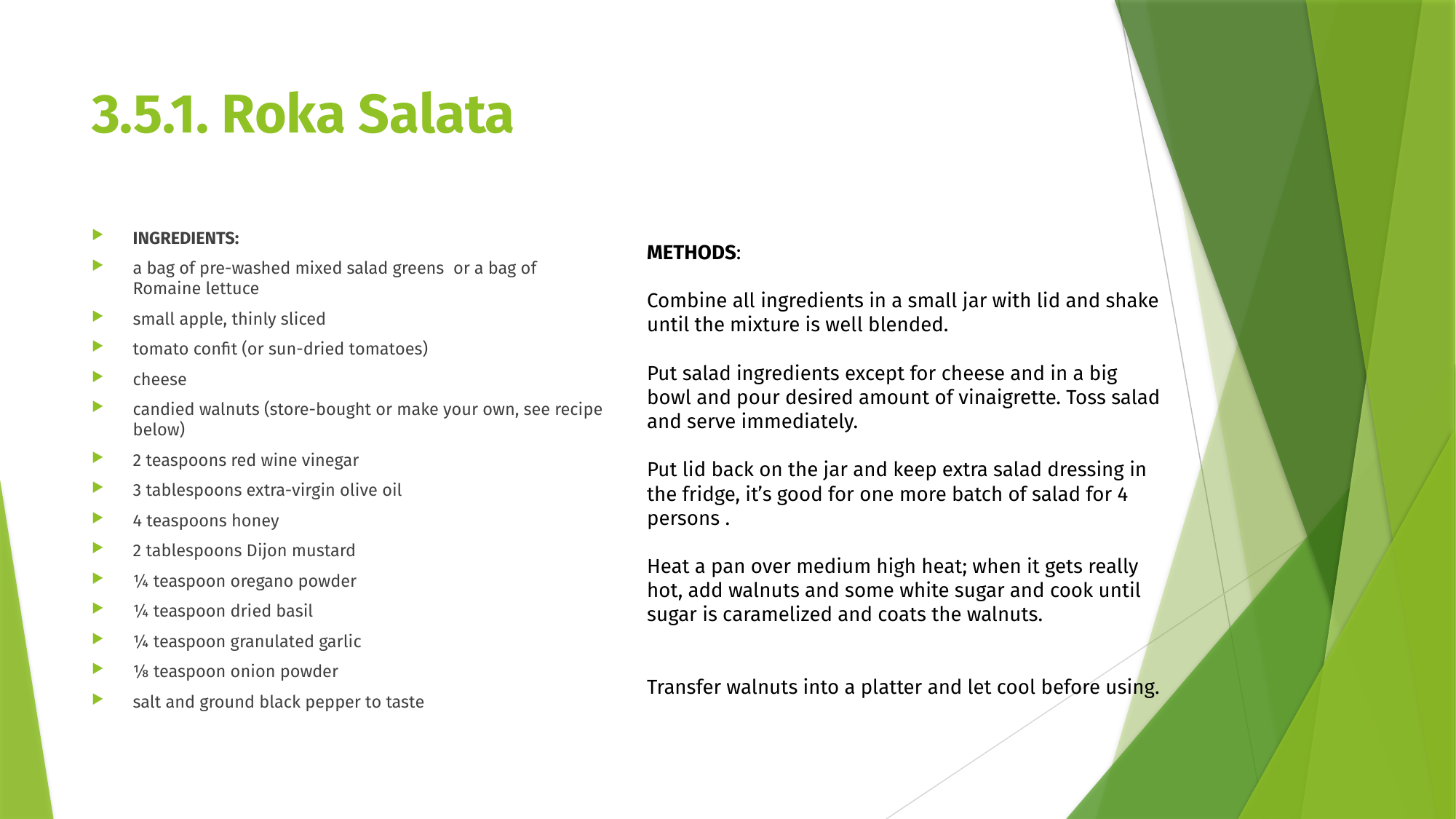

# 3.5.1. Roka Salata
INGREDIENTS:
a bag of pre-washed mixed salad greens  or a bag of Romaine lettuce
small apple, thinly sliced
tomato confit (or sun-dried tomatoes)
cheese
candied walnuts (store-bought or make your own, see recipe below)
2 teaspoons red wine vinegar
3 tablespoons extra-virgin olive oil
4 teaspoons honey
2 tablespoons Dijon mustard
¼ teaspoon oregano powder
¼ teaspoon dried basil
¼ teaspoon granulated garlic
⅛ teaspoon onion powder
salt and ground black pepper to taste
METHODS:

Combine all ingredients in a small jar with lid and shake until the mixture is well blended.

Put salad ingredients except for cheese and in a big bowl and pour desired amount of vinaigrette. Toss salad and serve immediately.

Put lid back on the jar and keep extra salad dressing in the fridge, it’s good for one more batch of salad for 4 persons .

Heat a pan over medium high heat; when it gets really hot, add walnuts and some white sugar and cook until sugar is caramelized and coats the walnuts.

Transfer walnuts into a platter and let cool before using.